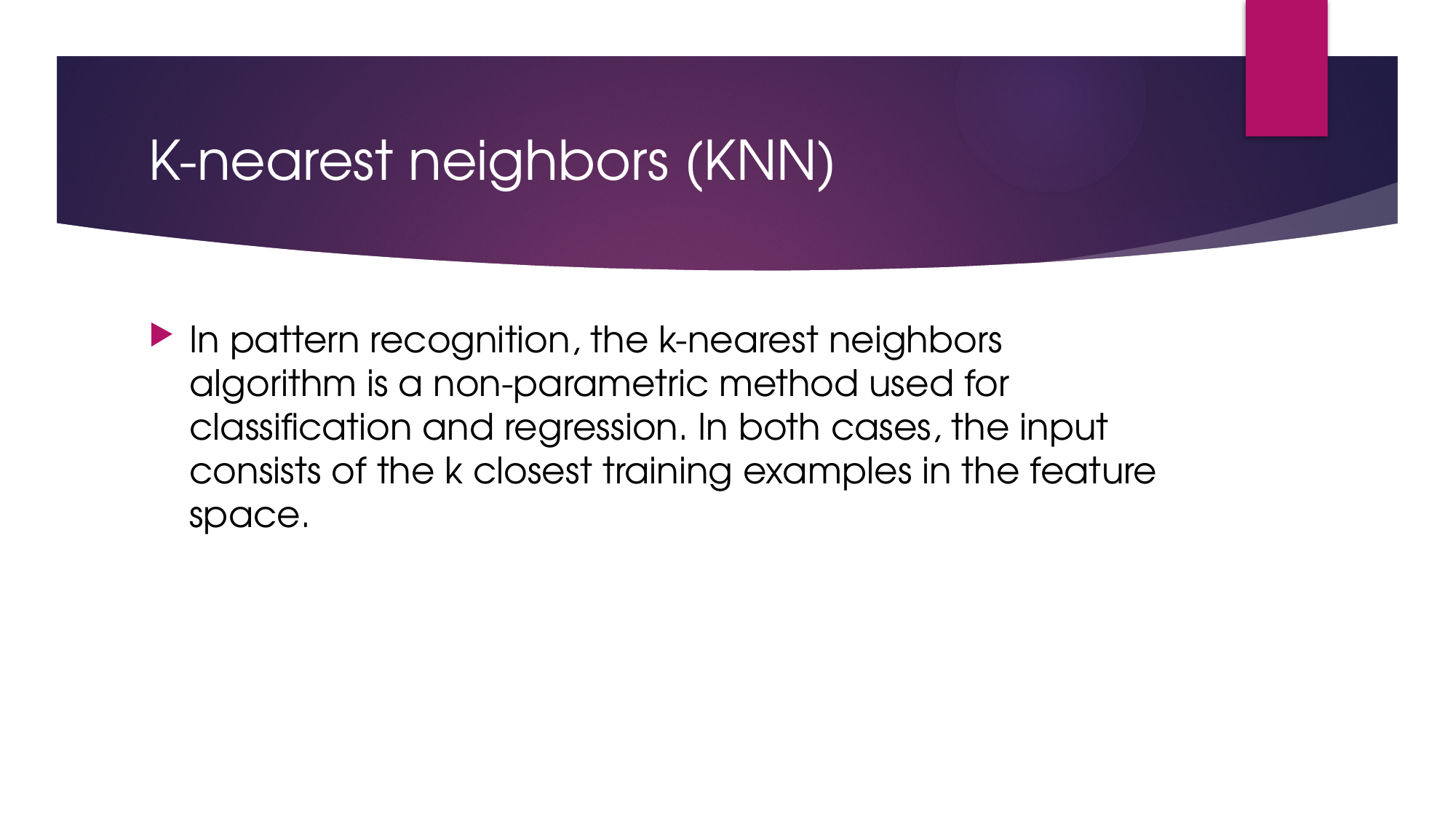

# K-nearest neighbors (KNN)
In pattern recognition, the k-nearest neighbors algorithm is a non-parametric method used for classification and regression. In both cases, the input consists of the k closest training examples in the feature space.